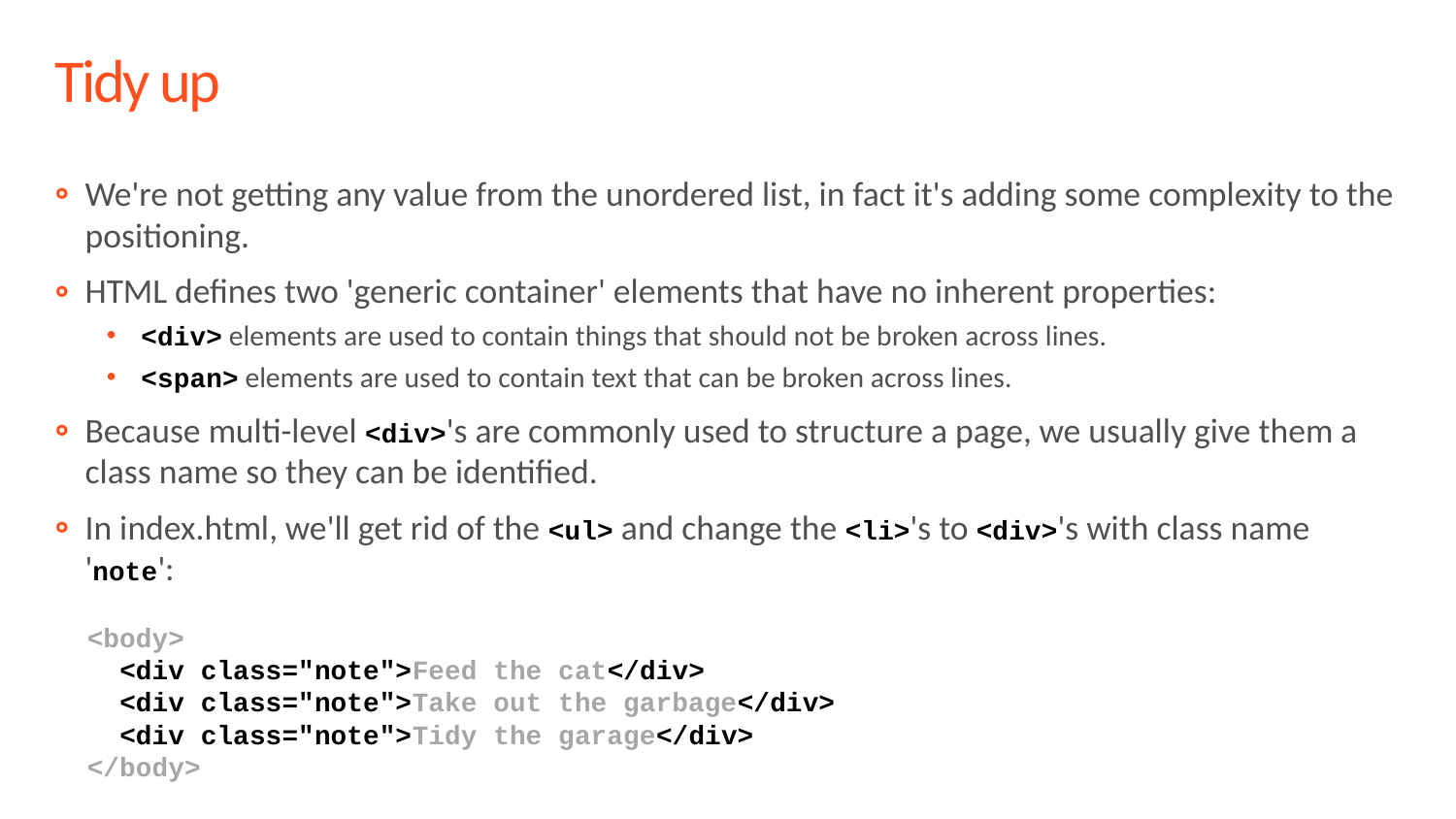

# Tidy up
We're not getting any value from the unordered list, in fact it's adding some complexity to the positioning.
HTML defines two 'generic container' elements that have no inherent properties:
<div> elements are used to contain things that should not be broken across lines.
<span> elements are used to contain text that can be broken across lines.
Because multi-level <div>'s are commonly used to structure a page, we usually give them a class name so they can be identified.
In index.html, we'll get rid of the <ul> and change the <li>'s to <div>'s with class name 'note':

  <body>
    <div class="note">Feed the cat</div>
    <div class="note">Take out the garbage</div>
    <div class="note">Tidy the garage</div>
  </body>